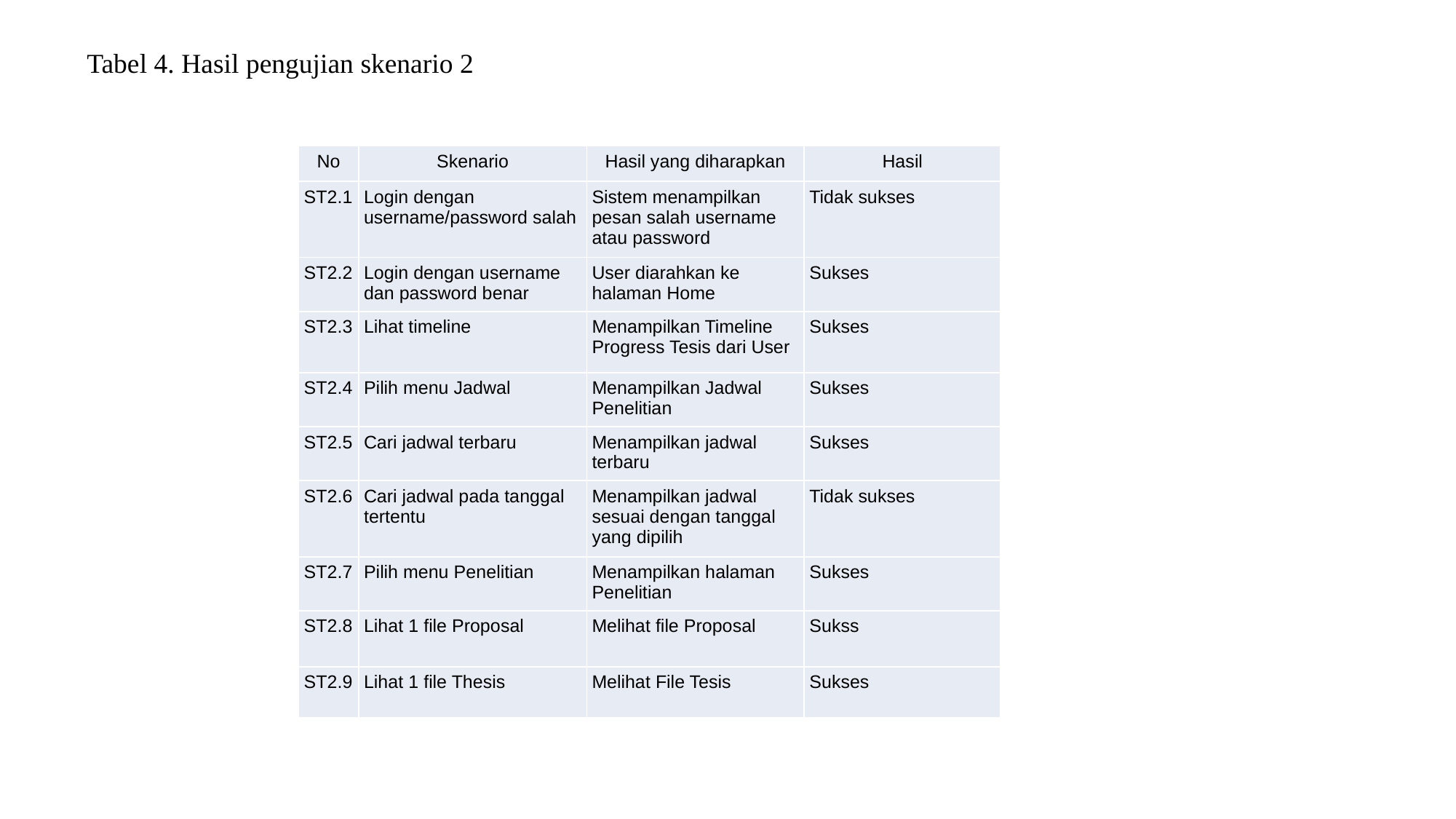

Tabel 4. Hasil pengujian skenario 2
| No | Skenario | Hasil yang diharapkan | Hasil |
| --- | --- | --- | --- |
| ST2.1 | Login dengan username/password salah | Sistem menampilkan pesan salah username atau password | Tidak sukses |
| ST2.2 | Login dengan username dan password benar | User diarahkan ke halaman Home | Sukses |
| ST2.3 | Lihat timeline | Menampilkan Timeline Progress Tesis dari User | Sukses |
| ST2.4 | Pilih menu Jadwal | Menampilkan Jadwal Penelitian | Sukses |
| ST2.5 | Cari jadwal terbaru | Menampilkan jadwal terbaru | Sukses |
| ST2.6 | Cari jadwal pada tanggal tertentu | Menampilkan jadwal sesuai dengan tanggal yang dipilih | Tidak sukses |
| ST2.7 | Pilih menu Penelitian | Menampilkan halaman Penelitian | Sukses |
| ST2.8 | Lihat 1 file Proposal | Melihat file Proposal | Sukss |
| ST2.9 | Lihat 1 file Thesis | Melihat File Tesis | Sukses |